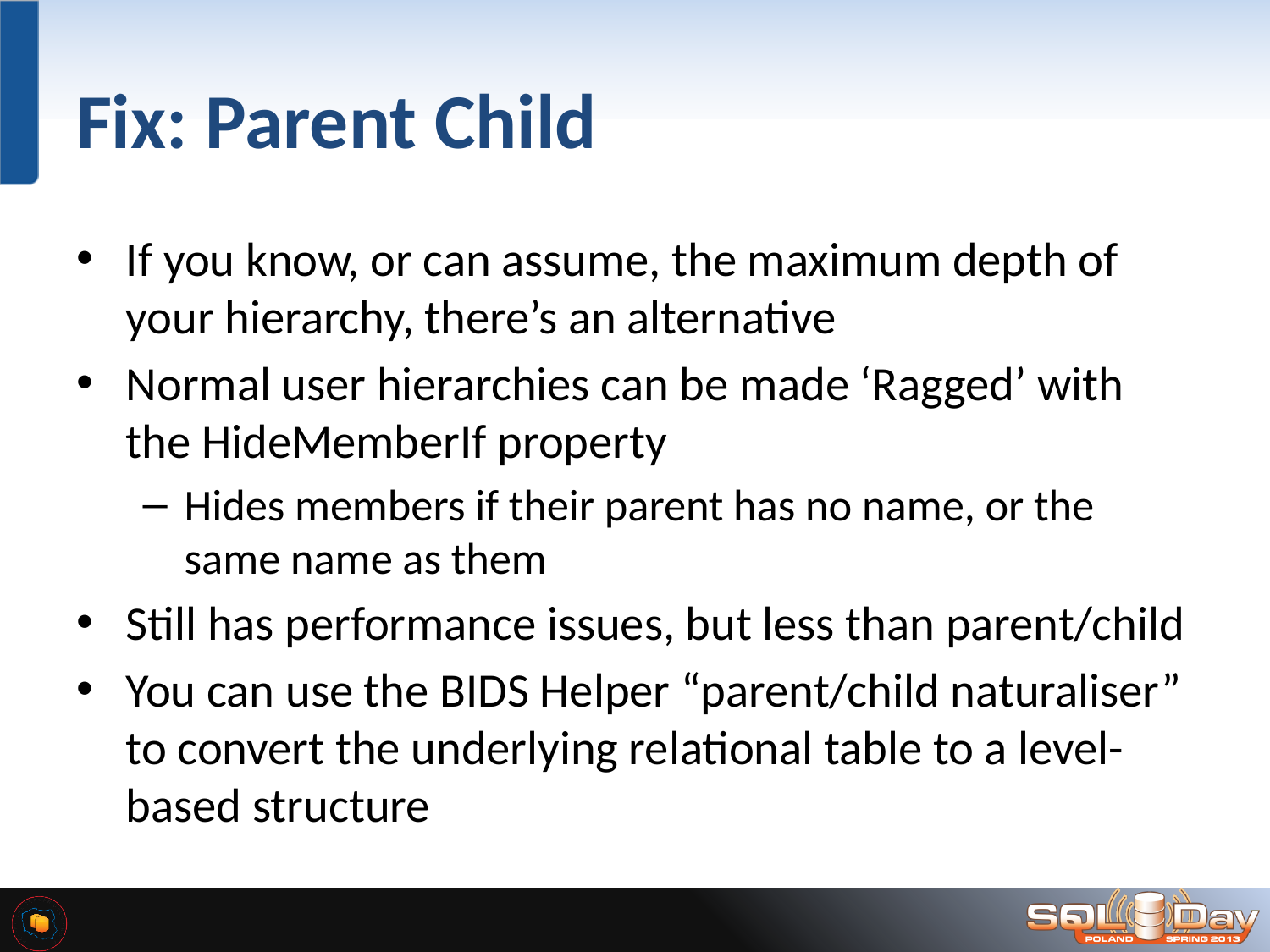

# Fix: Parent Child
If you know, or can assume, the maximum depth of your hierarchy, there’s an alternative
Normal user hierarchies can be made ‘Ragged’ with the HideMemberIf property
Hides members if their parent has no name, or the same name as them
Still has performance issues, but less than parent/child
You can use the BIDS Helper “parent/child naturaliser” to convert the underlying relational table to a level-based structure